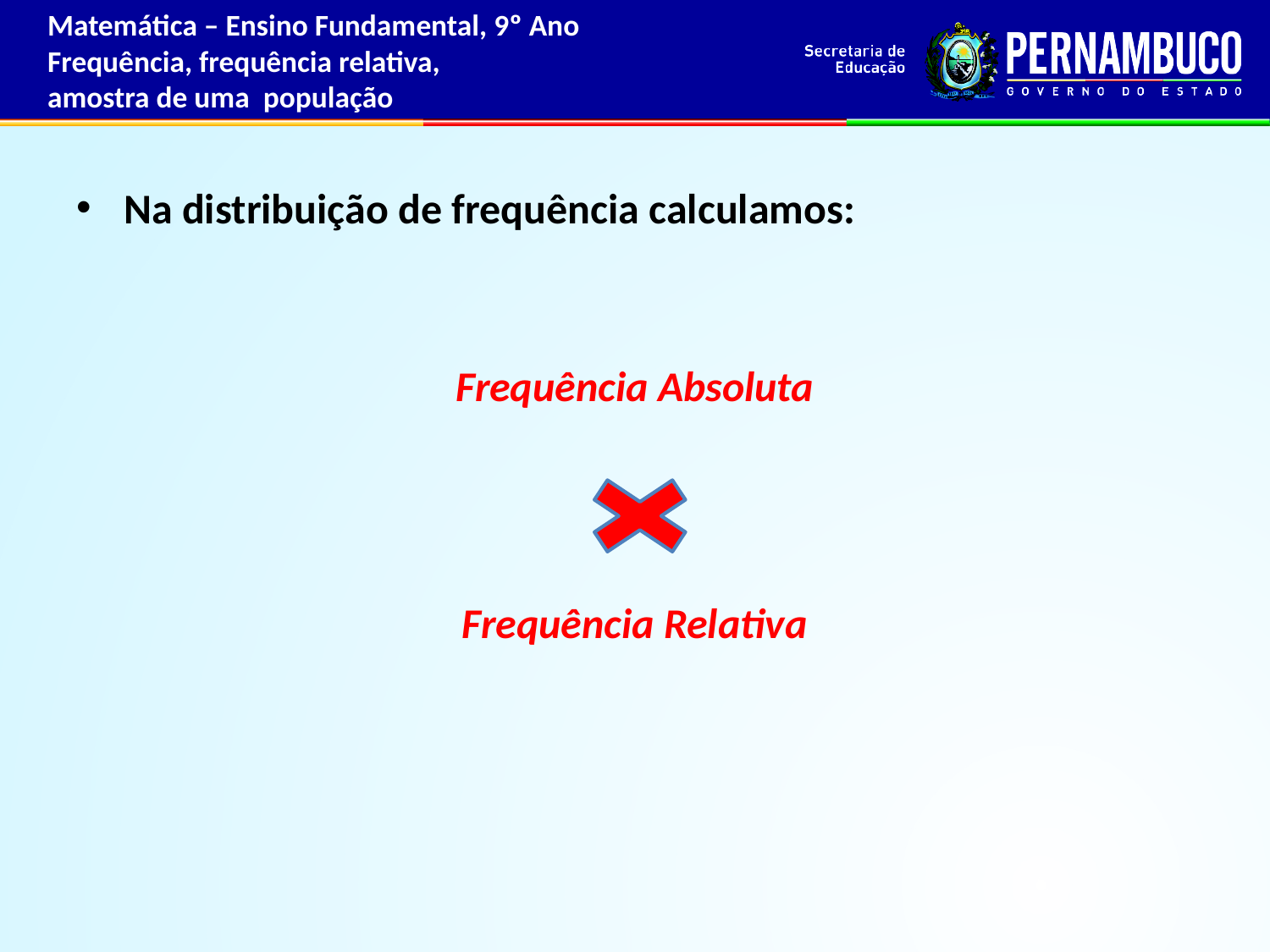

Matemática – Ensino Fundamental, 9º Ano
Frequência, frequência relativa,
amostra de uma  população

Na distribuição de frequência calculamos:

Frequência Absoluta

Frequência Relativa